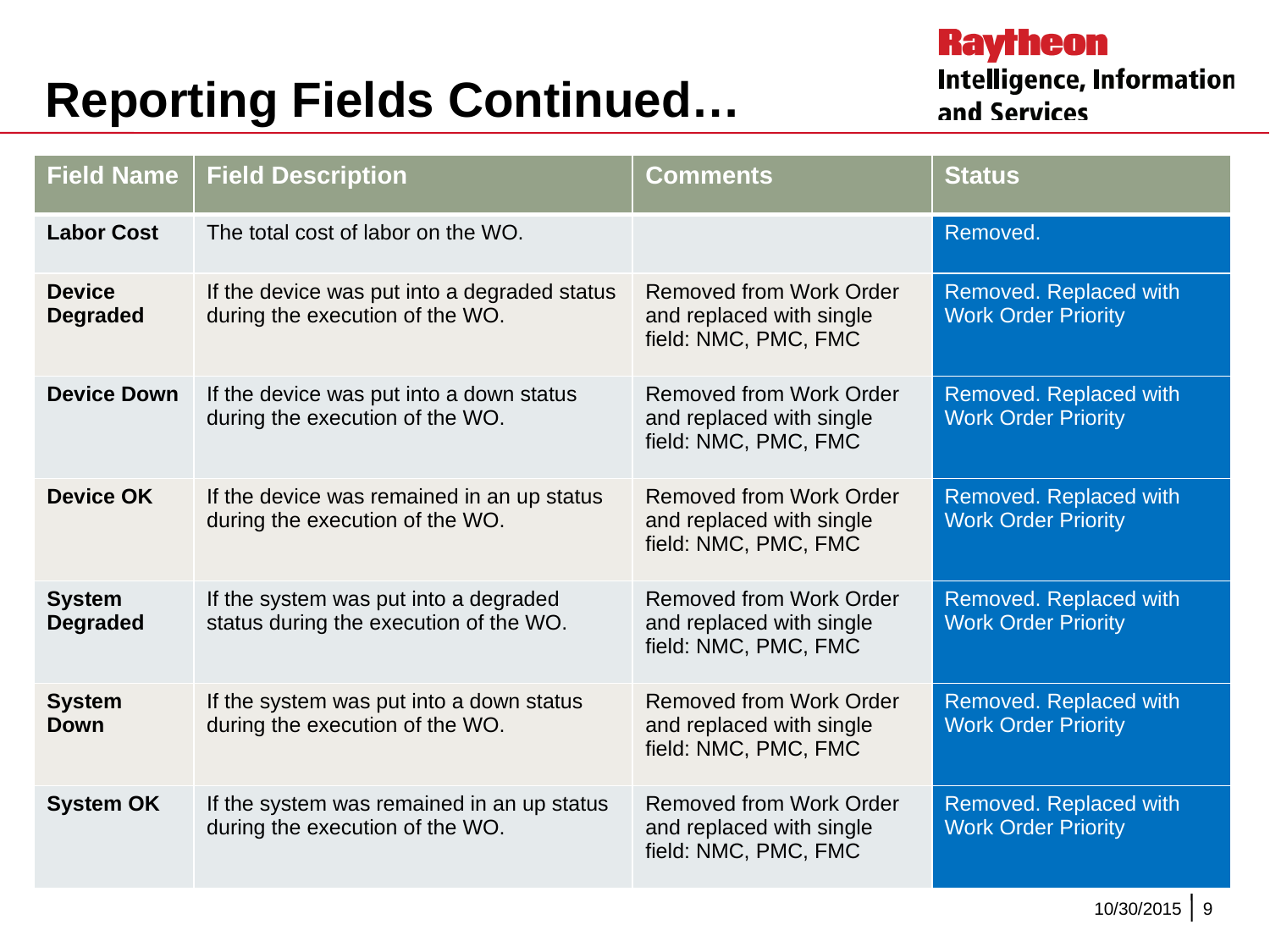

# Reporting Fields Continued…
| Field Name | Field Description | Comments | Status |
| --- | --- | --- | --- |
| Labor Cost | The total cost of labor on the WO. |  | Removed. |
| Device Degraded | If the device was put into a degraded status during the execution of the WO. | Removed from Work Order and replaced with single field: NMC, PMC, FMC | Removed. Replaced with Work Order Priority |
| Device Down | If the device was put into a down status during the execution of the WO. | Removed from Work Order and replaced with single field: NMC, PMC, FMC | Removed. Replaced with Work Order Priority |
| Device OK | If the device was remained in an up status during the execution of the WO. | Removed from Work Order and replaced with single field: NMC, PMC, FMC | Removed. Replaced with Work Order Priority |
| System Degraded | If the system was put into a degraded status during the execution of the WO. | Removed from Work Order and replaced with single field: NMC, PMC, FMC | Removed. Replaced with Work Order Priority |
| System Down | If the system was put into a down status during the execution of the WO. | Removed from Work Order and replaced with single field: NMC, PMC, FMC | Removed. Replaced with Work Order Priority |
| System OK | If the system was remained in an up status during the execution of the WO. | Removed from Work Order and replaced with single field: NMC, PMC, FMC | Removed. Replaced with Work Order Priority |
10/30/2015
9